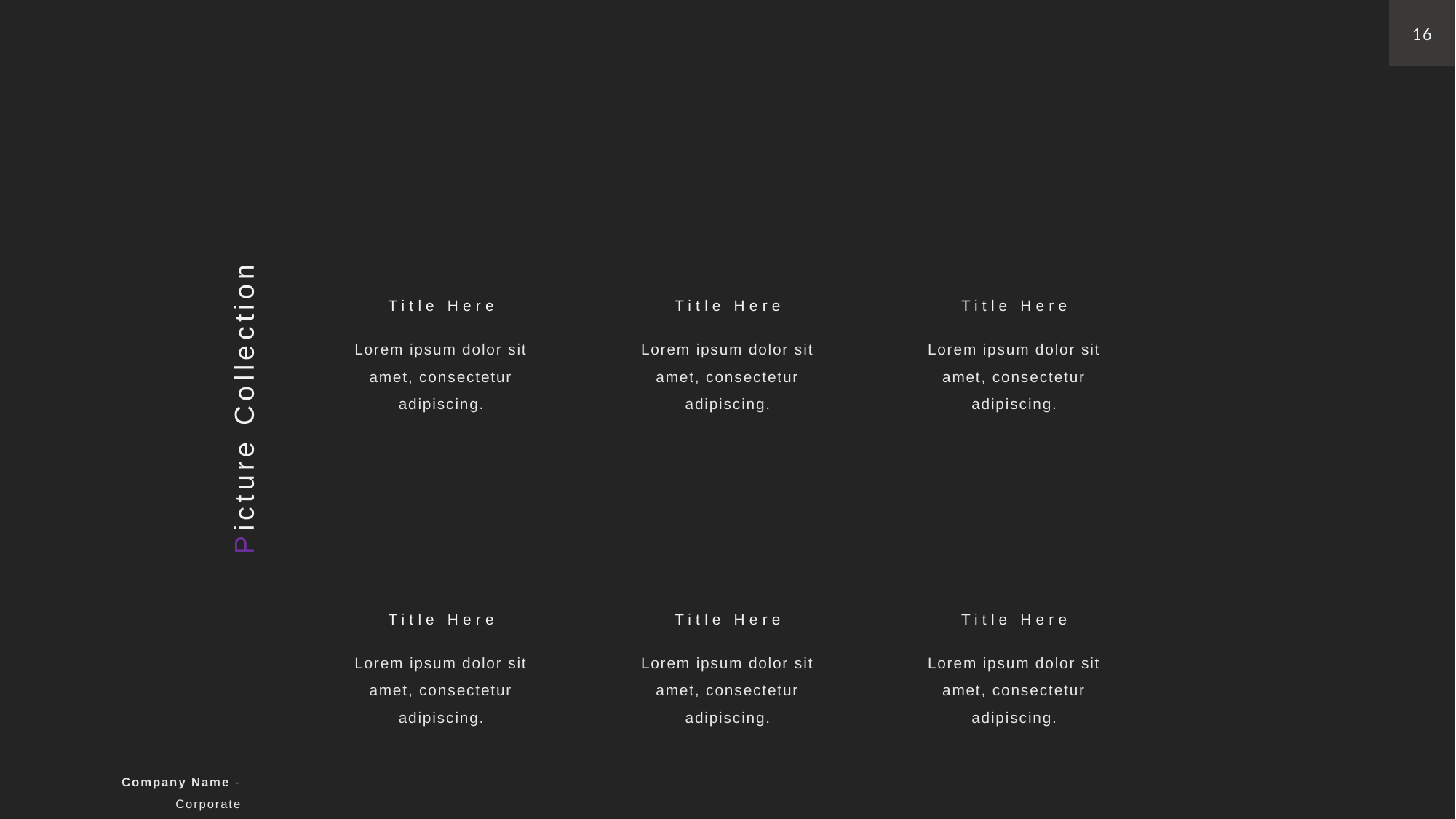

16

Picture Collection
Title Here
Title Here
Title Here
Lorem ipsum dolor sit amet, consectetur adipiscing.
Lorem ipsum dolor sit amet, consectetur adipiscing.
Lorem ipsum dolor sit amet, consectetur adipiscing.

Title Here
Title Here
Title Here
Lorem ipsum dolor sit amet, consectetur adipiscing.
Lorem ipsum dolor sit amet, consectetur adipiscing.
Lorem ipsum dolor sit amet, consectetur adipiscing.
Company Name - Corporate